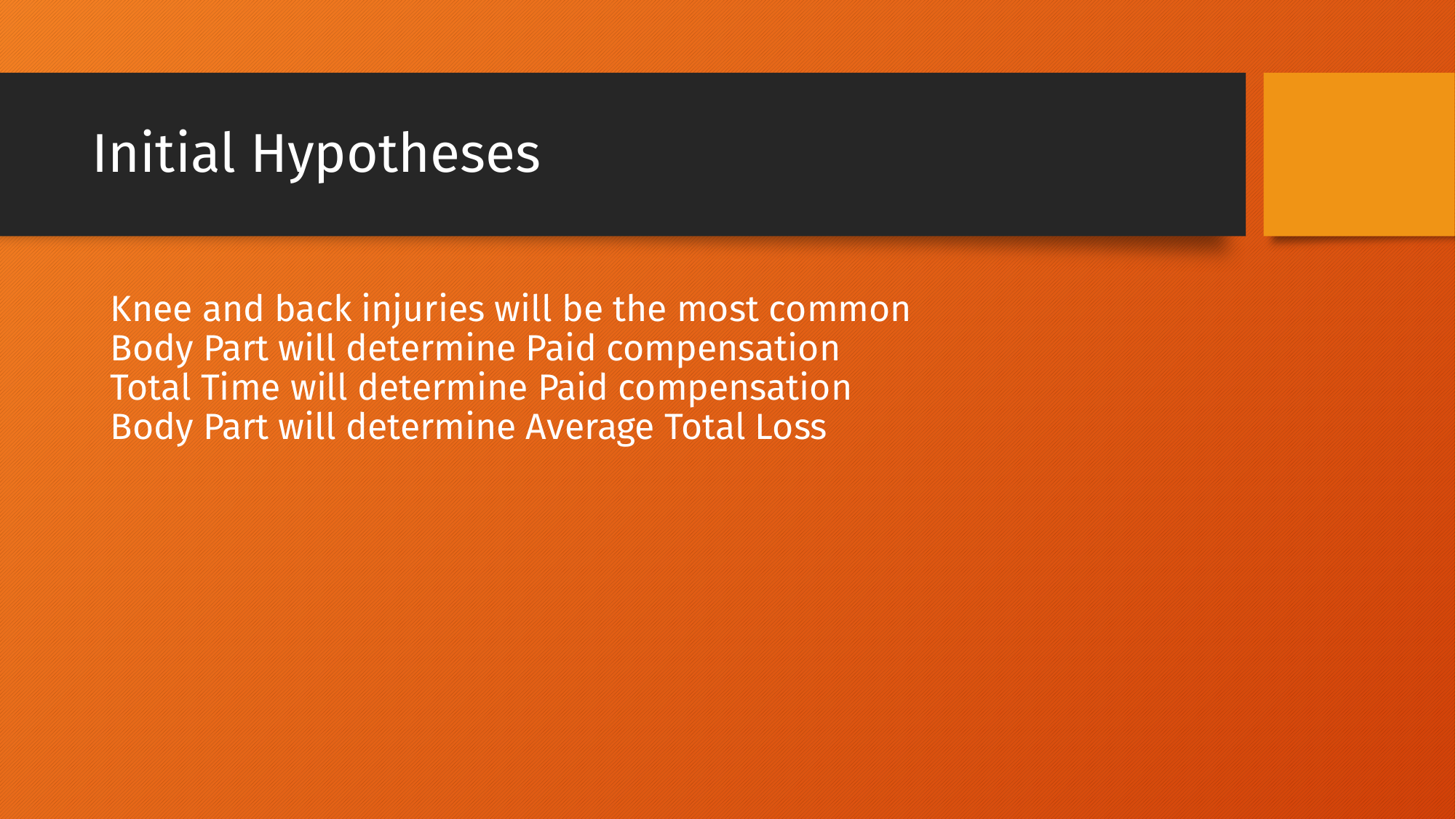

# Initial Hypotheses
Knee and back injuries will be the most common
Body Part will determine Paid compensation
Total Time will determine Paid compensation
Body Part will determine Average Total Loss